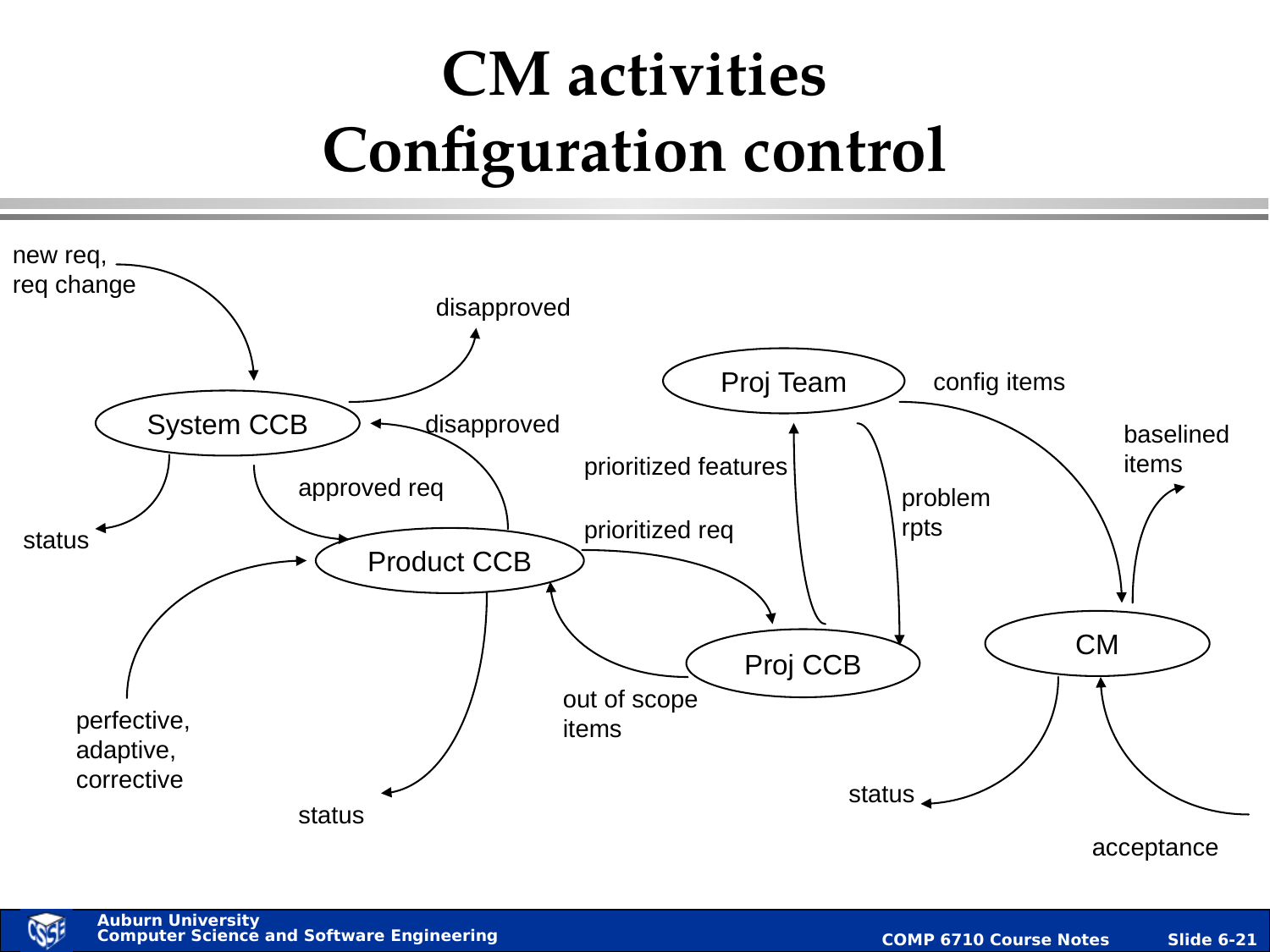

# CM activities Configuration control
new req,
req change

disapproved

Proj Team
config items
System CCB
disapproved

baselined items

prioritized features

approved req
problem rpts

prioritized req
status
Product CCB

CM
Proj CCB
out of scope items

perfective,
adaptive,
corrective
status
status
acceptance